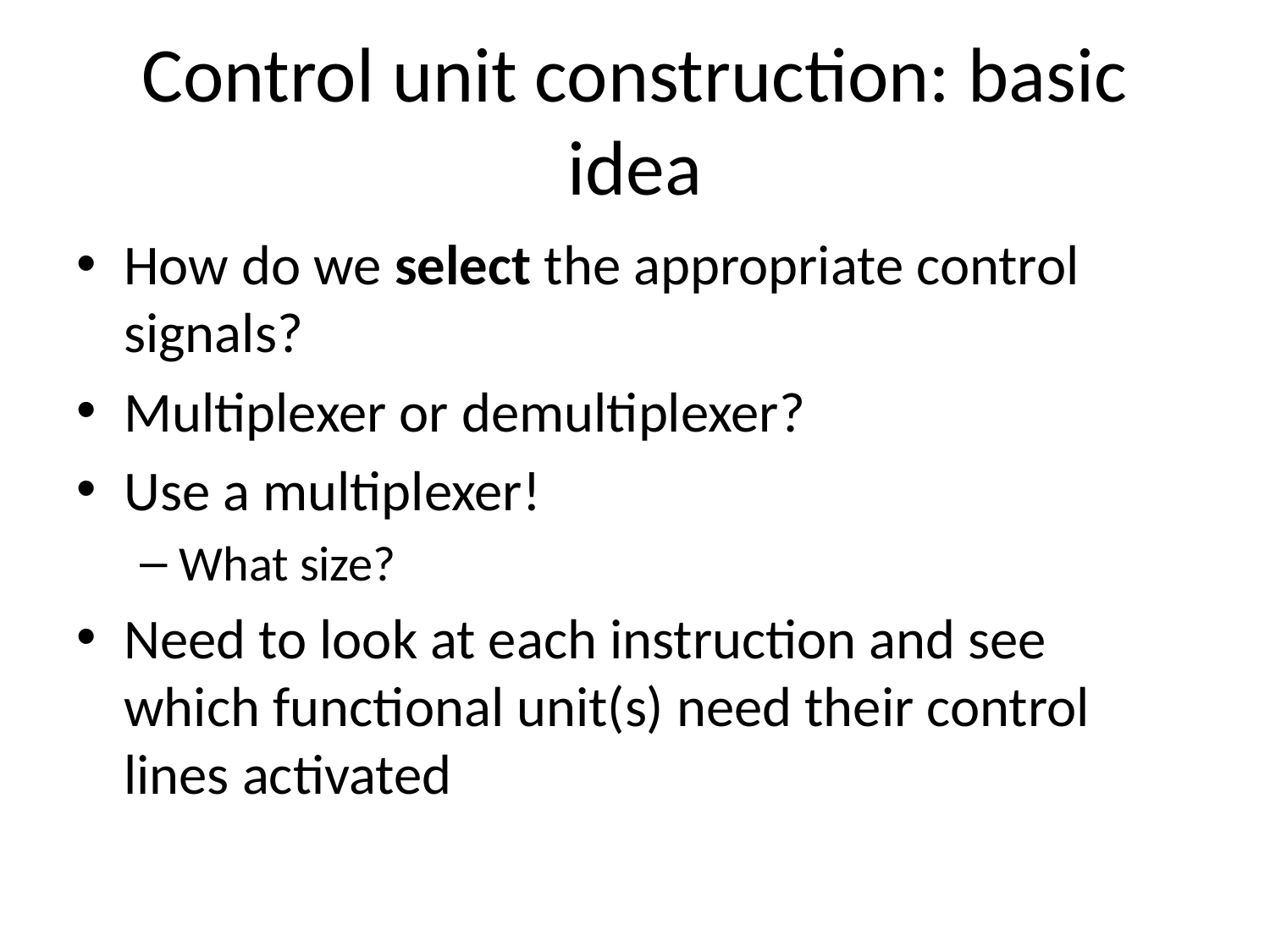

# Control unit construction: basic idea
How do we select the appropriate control signals?
Multiplexer or demultiplexer?
Use a multiplexer!
What size?
Need to look at each instruction and see which functional unit(s) need their control lines activated